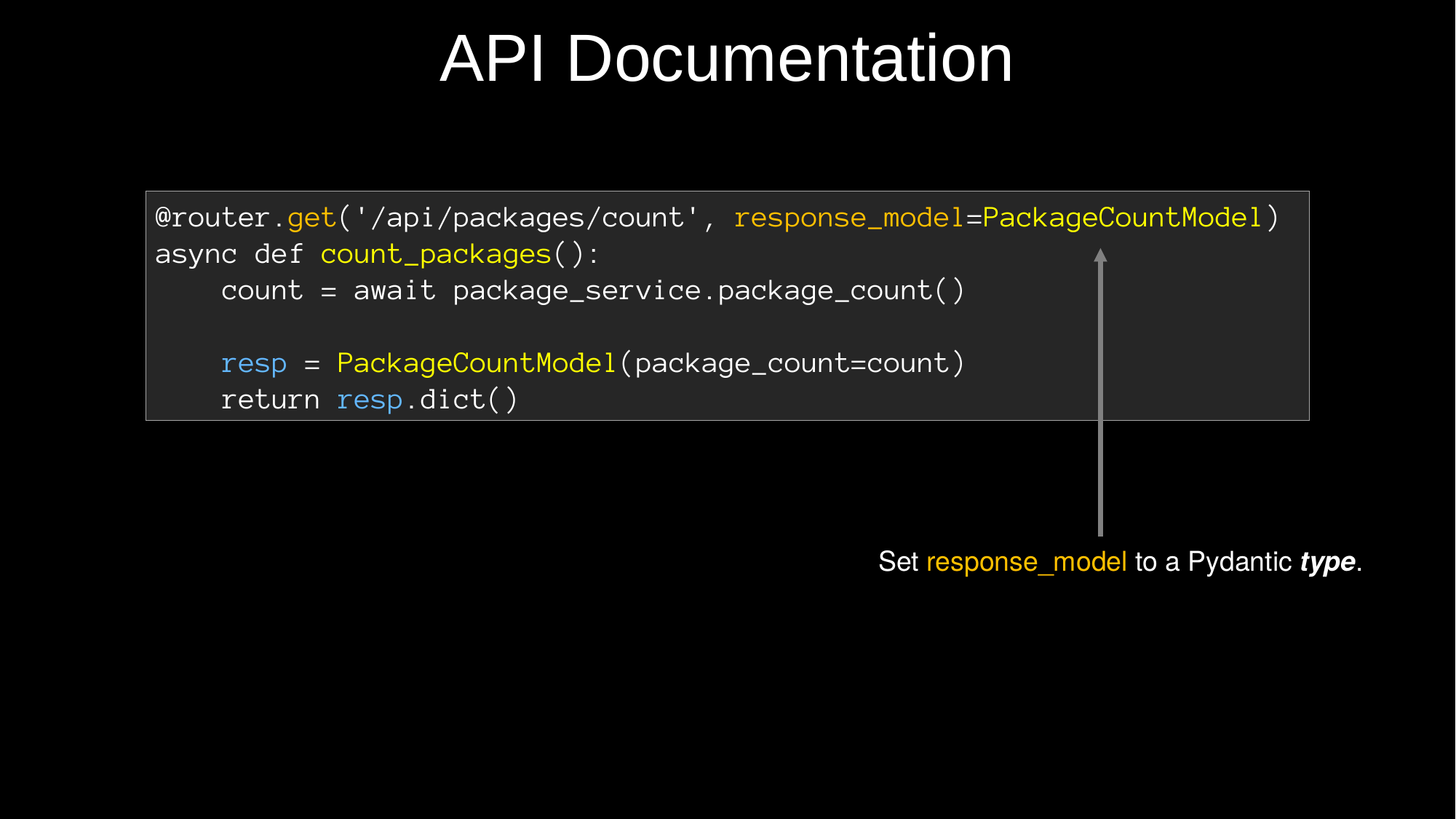

API Documentation
@router.get('/api/packages/count', response_model=PackageCountModel)
async def count_packages():
    count = await package_service.package_count()

    resp = PackageCountModel(package_count=count)
    return resp.dict()
Set response_model to a Pydantic type.